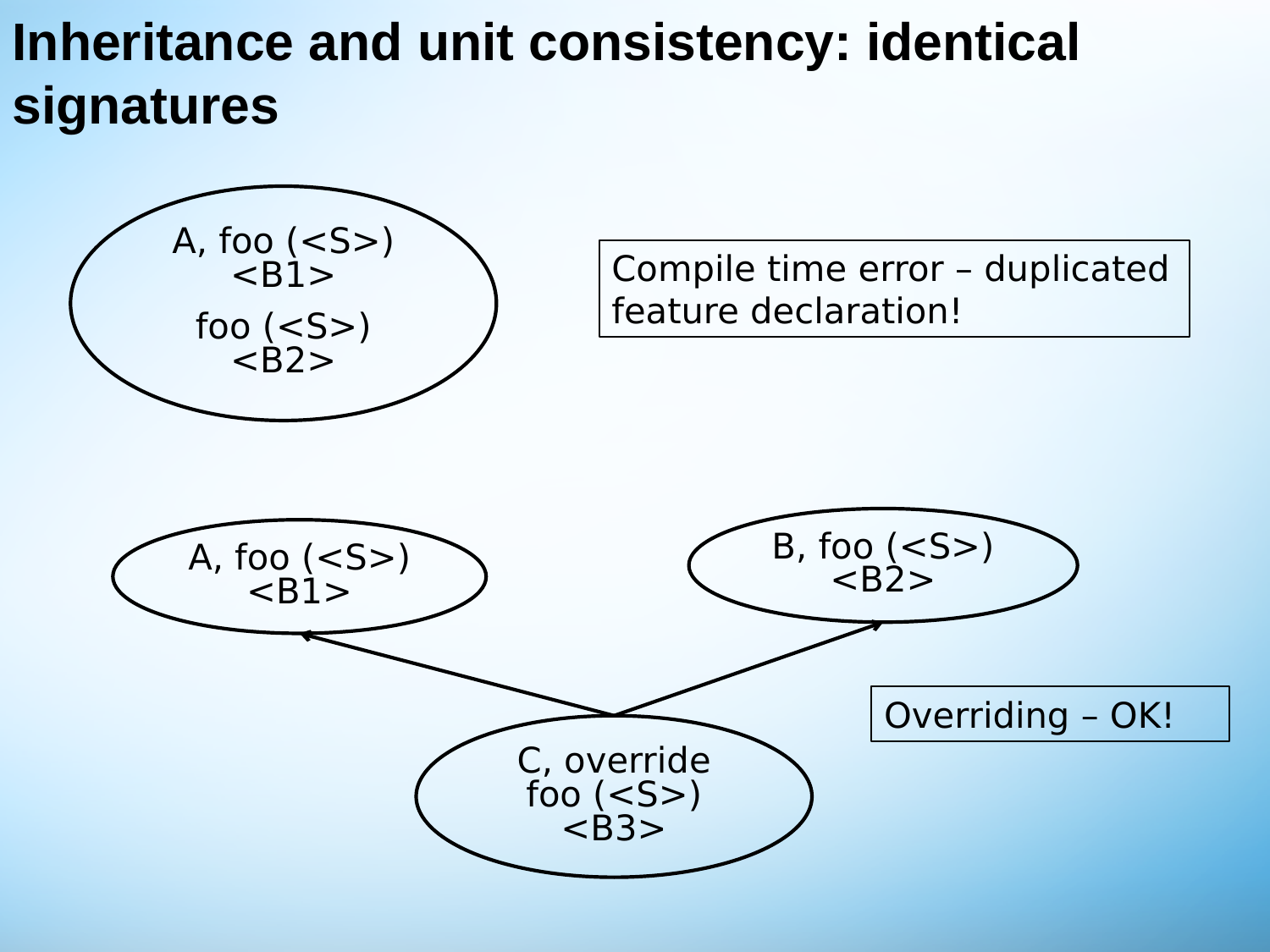

# Inheritance and unit consistency: identical signatures
A, foo (<S>) <B1>
foo (<S>) <B2>
Compile time error – duplicated feature declaration!

B, foo (<S>) <B2>
A, foo (<S>) <B1>
Overriding – OK!
C, override foo (<S>) <B3>